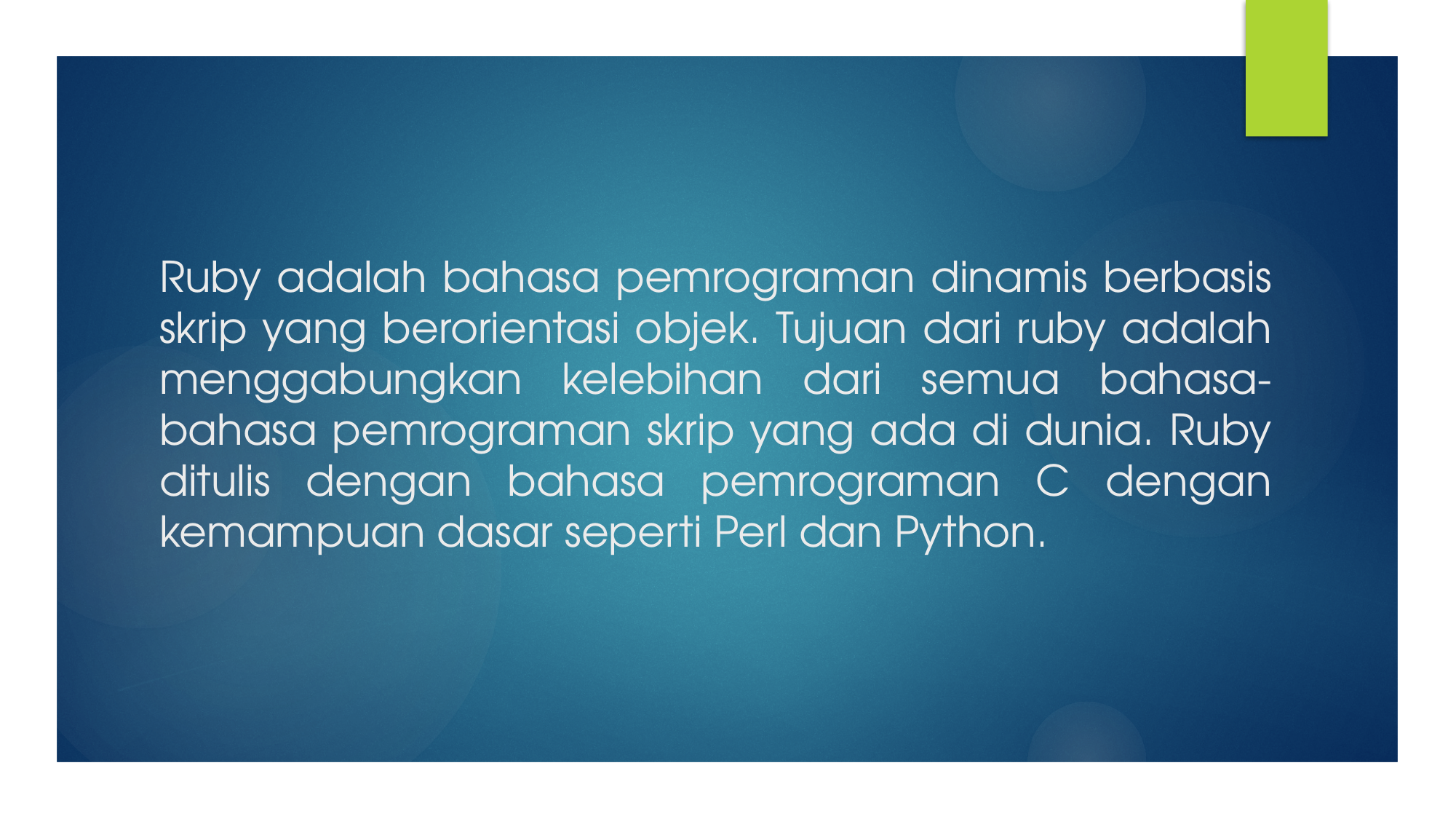

# Ruby adalah bahasa pemrograman dinamis berbasis skrip yang berorientasi objek. Tujuan dari ruby adalah menggabungkan kelebihan dari semua bahasa-bahasa pemrograman skrip yang ada di dunia. Ruby ditulis dengan bahasa pemrograman C dengan kemampuan dasar seperti Perl dan Python.